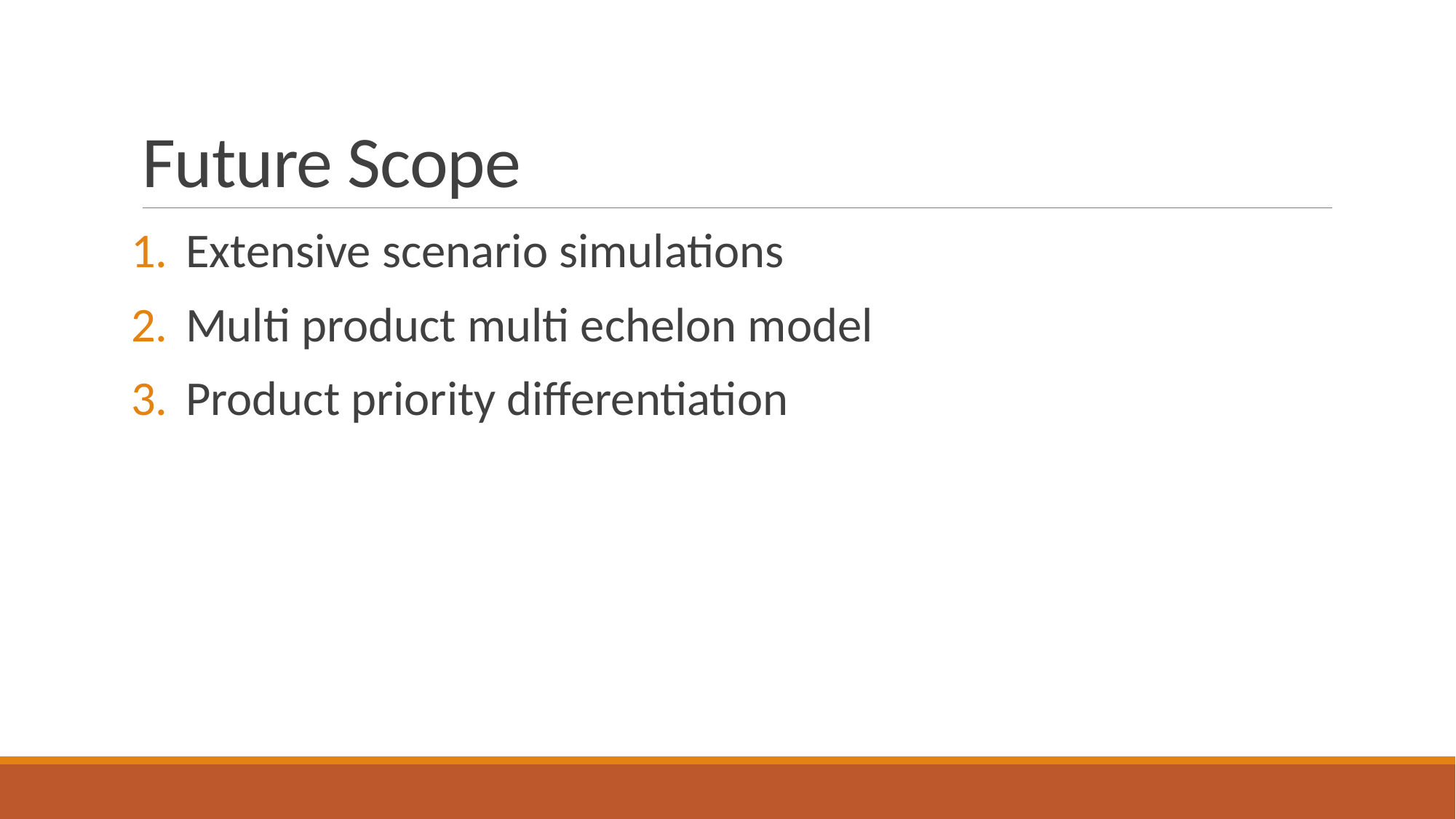

# Future Scope
Extensive scenario simulations
Multi product multi echelon model
Product priority differentiation